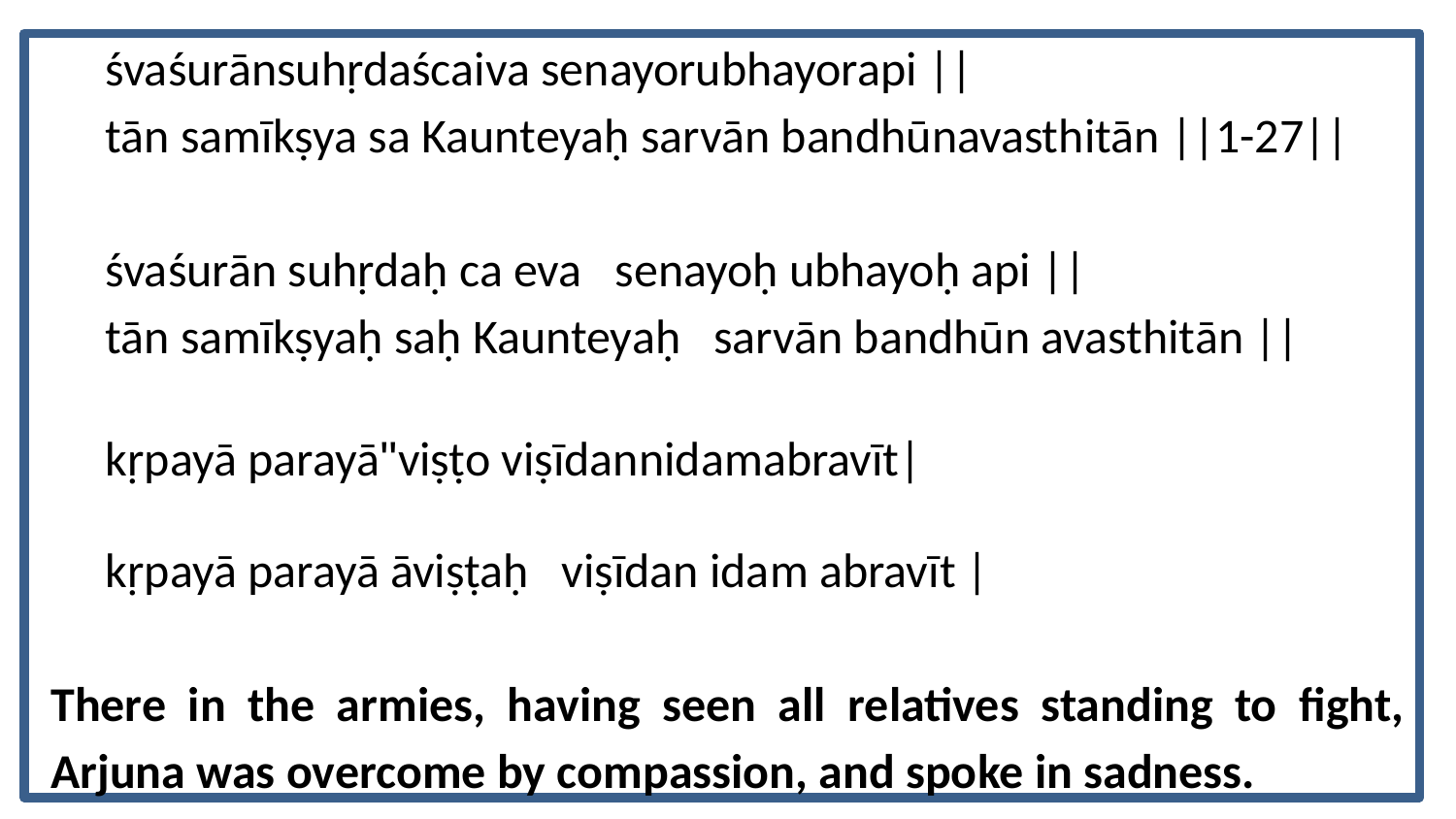

śvaśurānsuhṛdaścaiva senayorubhayorapi ||
tān samīkṣya sa Kaunteyaḥ sarvān bandhūnavasthitān ||1-27||

śvaśurān suhṛdaḥ ca eva   senayoḥ ubhayoḥ api ||
tān samīkṣyaḥ saḥ Kaunteyaḥ   sarvān bandhūn avasthitān ||

kṛpayā parayā''viṣṭo viṣīdannidamabravīt|

kṛpayā parayā āviṣṭaḥ   viṣīdan idam abravīt |

There in the armies, having seen all relatives standing to fight, Arjuna was overcome by compassion, and spoke in sadness.